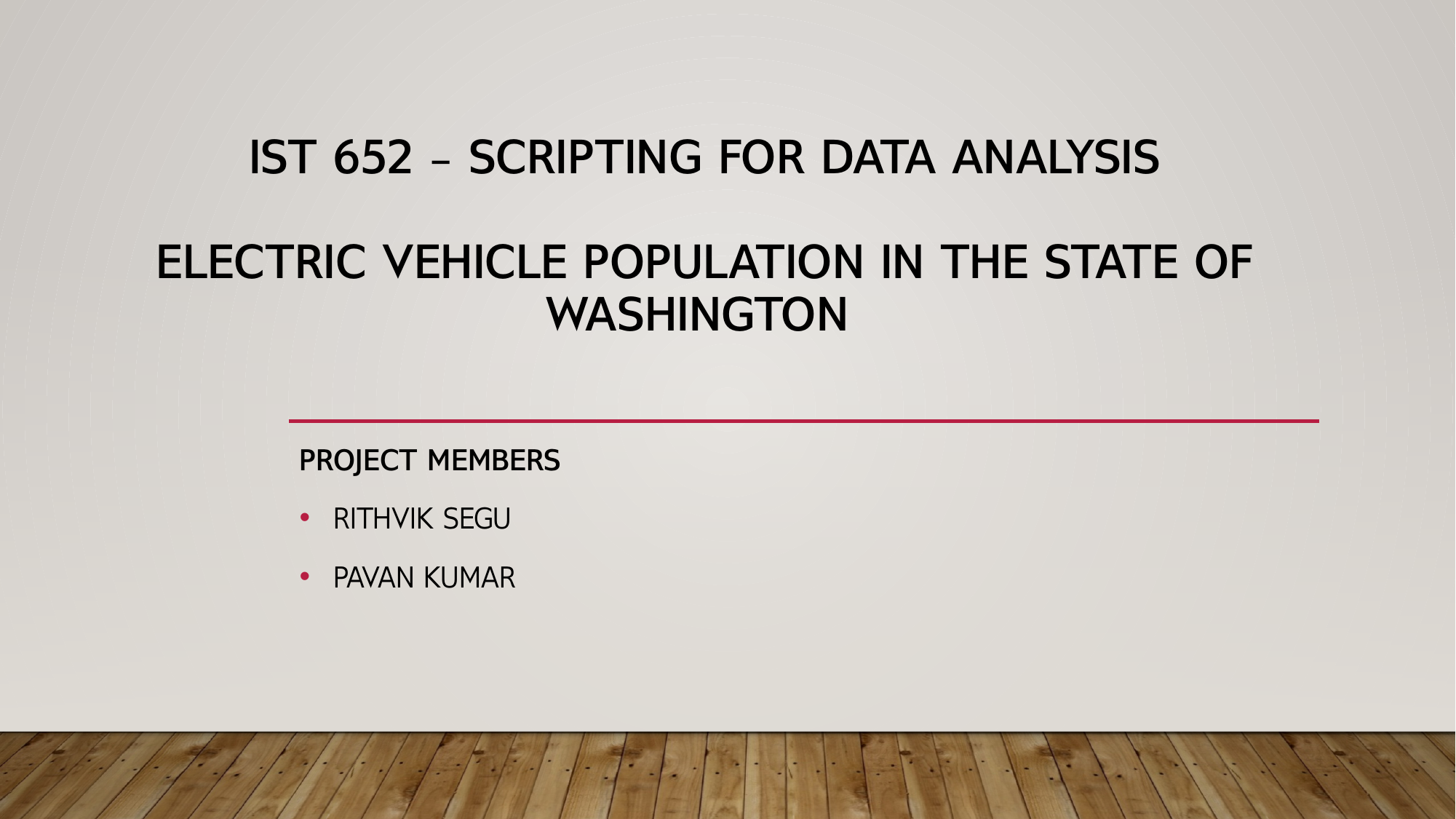

# IST 652 – Scripting for Data Analysis Electric Vehicle Population in the State of Washington
Project members
Rithvik Segu
Pavan kumar